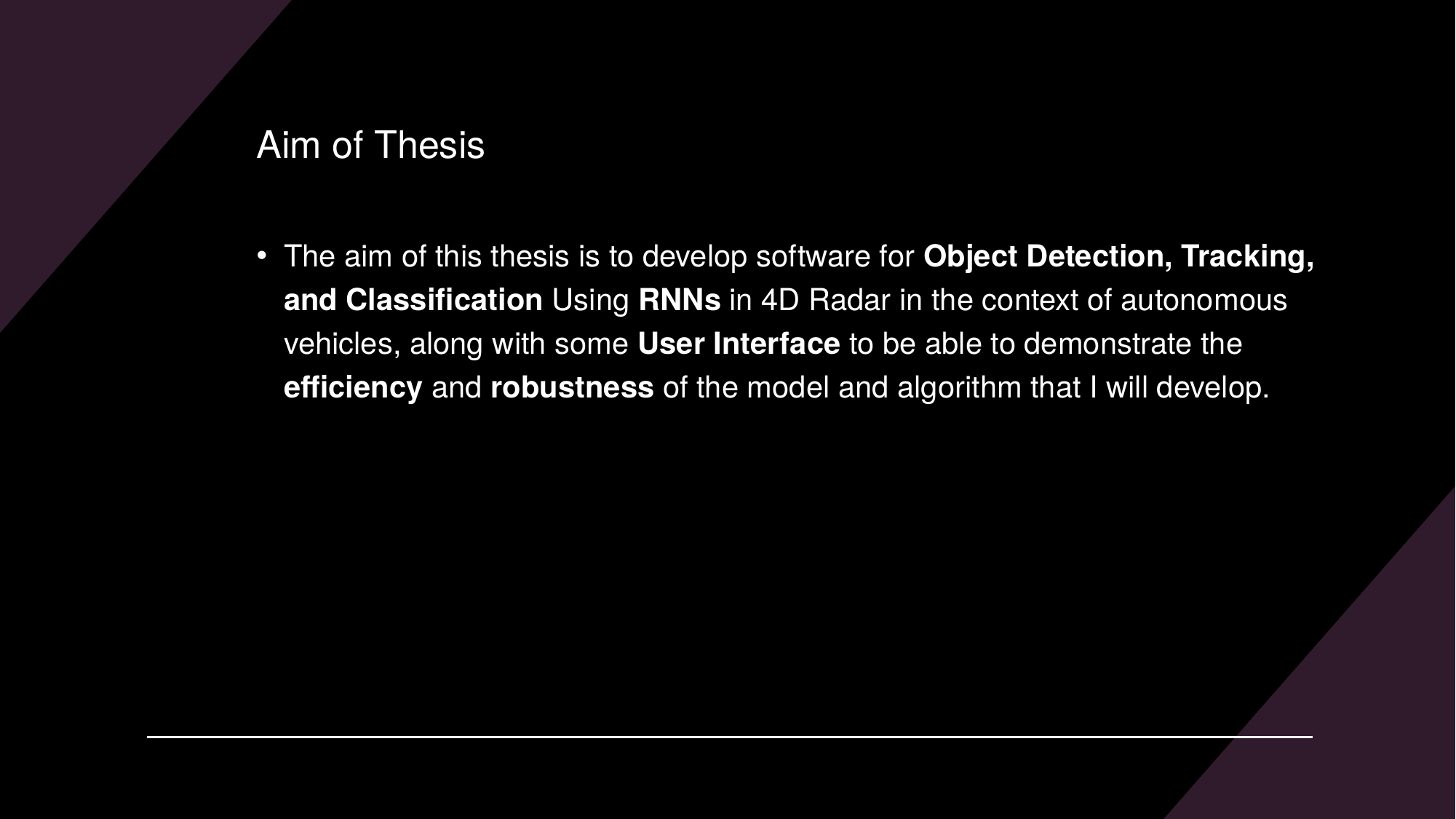

# Aim of Thesis
The aim of this thesis is to develop software for Object Detection, Tracking, and Classification Using RNNs in 4D Radar in the context of autonomous vehicles, along with some User Interface to be able to demonstrate the efficiency and robustness of the model and algorithm that I will develop.